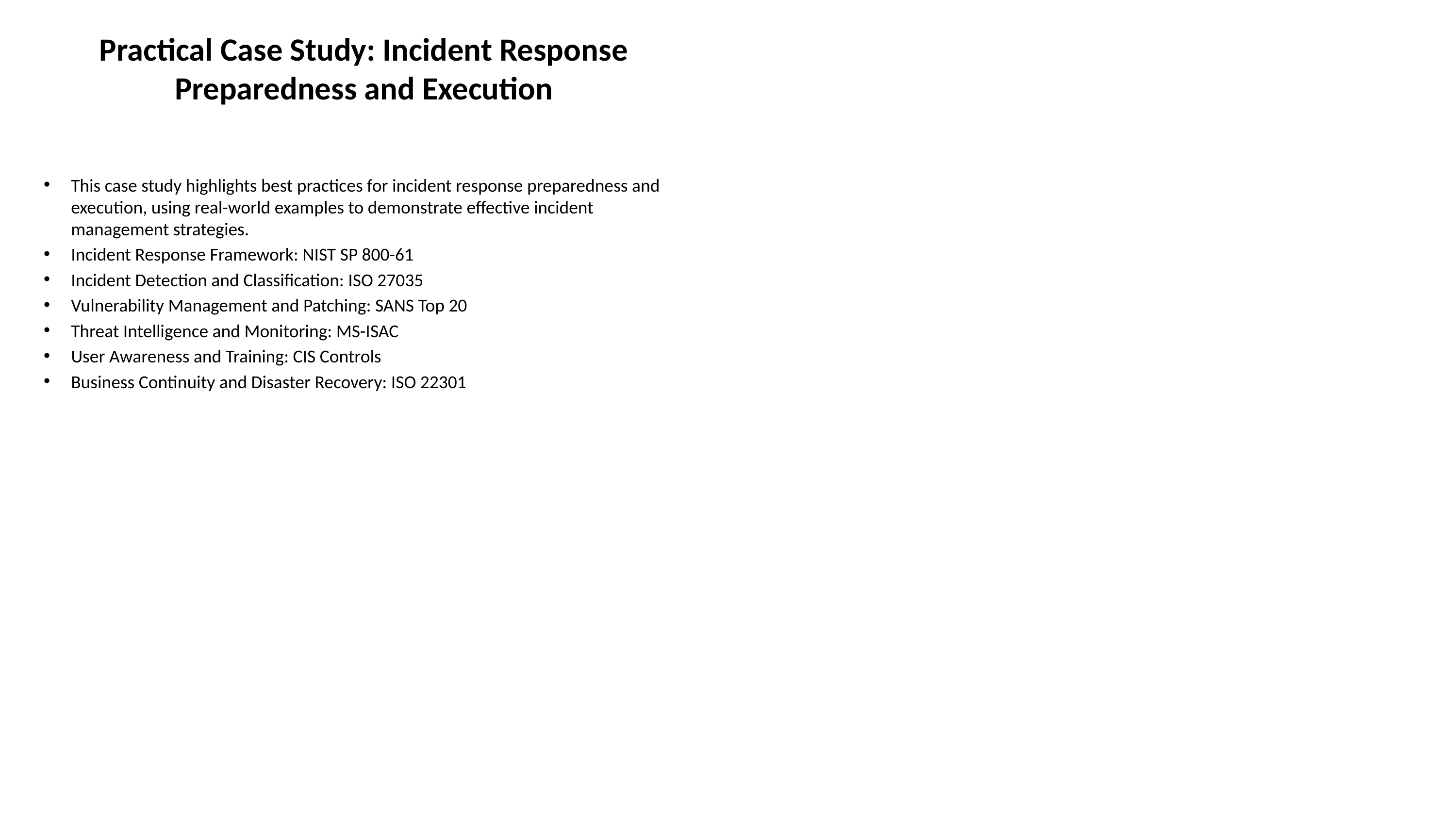

# Practical Case Study: Incident Response Preparedness and Execution

This case study highlights best practices for incident response preparedness and execution, using real-world examples to demonstrate effective incident management strategies.
Incident Response Framework: NIST SP 800-61
Incident Detection and Classification: ISO 27035
Vulnerability Management and Patching: SANS Top 20
Threat Intelligence and Monitoring: MS-ISAC
User Awareness and Training: CIS Controls
Business Continuity and Disaster Recovery: ISO 22301